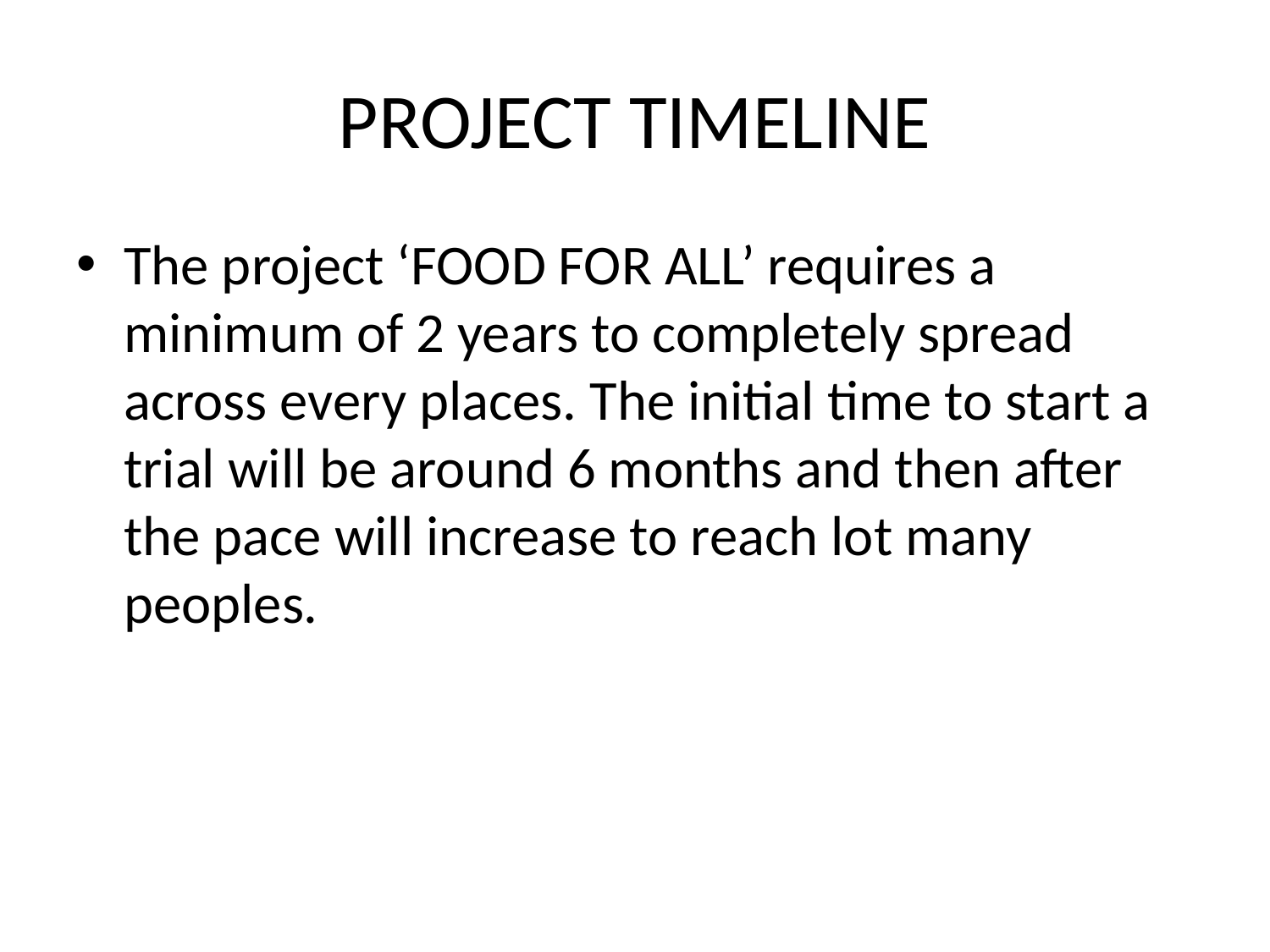

# PROJECT TIMELINE
The project ‘FOOD FOR ALL’ requires a minimum of 2 years to completely spread across every places. The initial time to start a trial will be around 6 months and then after the pace will increase to reach lot many peoples.